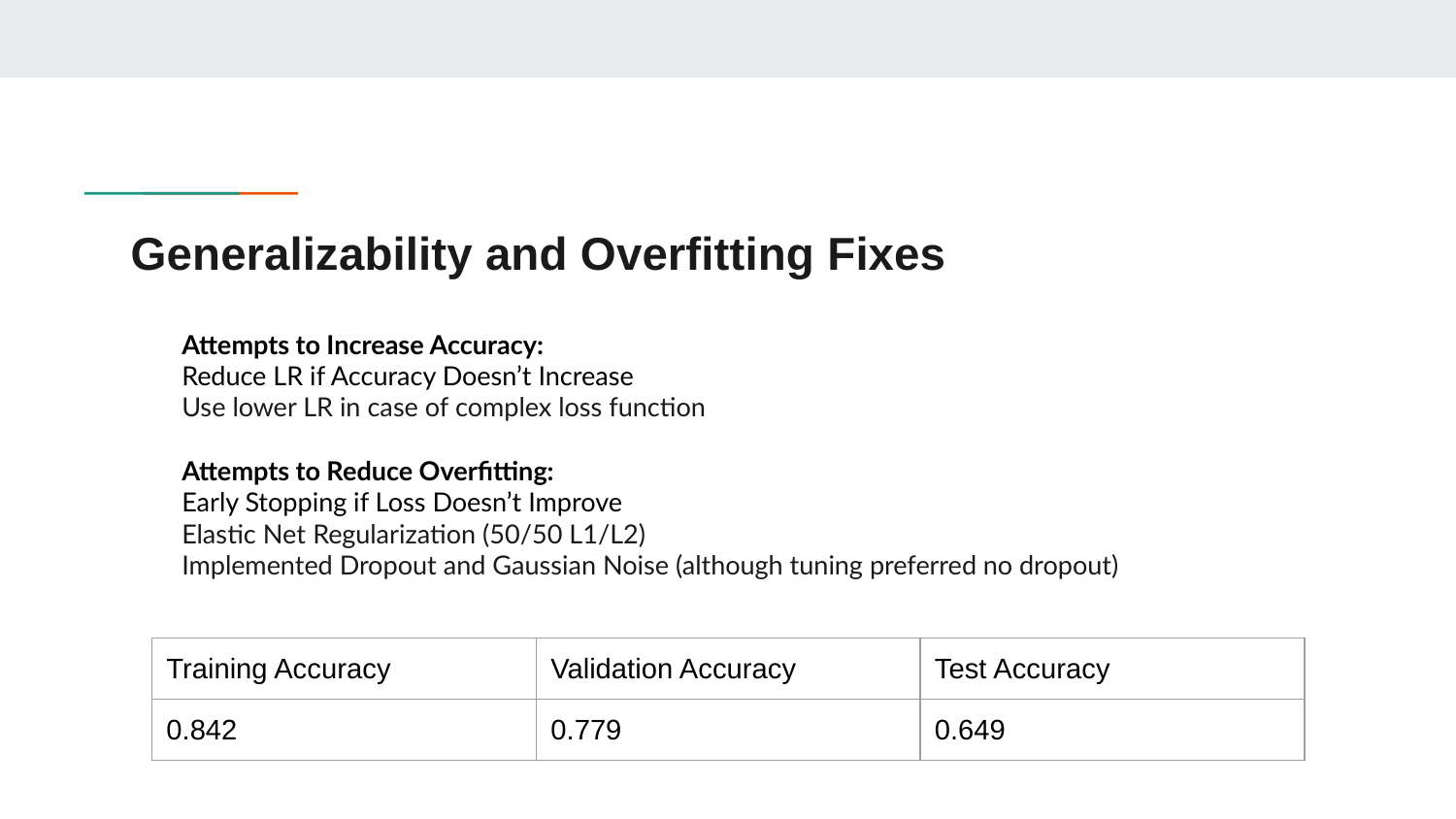

# Generalizability and Overfitting Fixes
Attempts to Increase Accuracy:
Reduce LR if Accuracy Doesn’t Increase
Use lower LR in case of complex loss function

Attempts to Reduce Overfitting:
Early Stopping if Loss Doesn’t Improve
Elastic Net Regularization (50/50 L1/L2)
Implemented Dropout and Gaussian Noise (although tuning preferred no dropout)
| Training Accuracy | Validation Accuracy | Test Accuracy |
| --- | --- | --- |
| 0.842 | 0.779 | 0.649 |